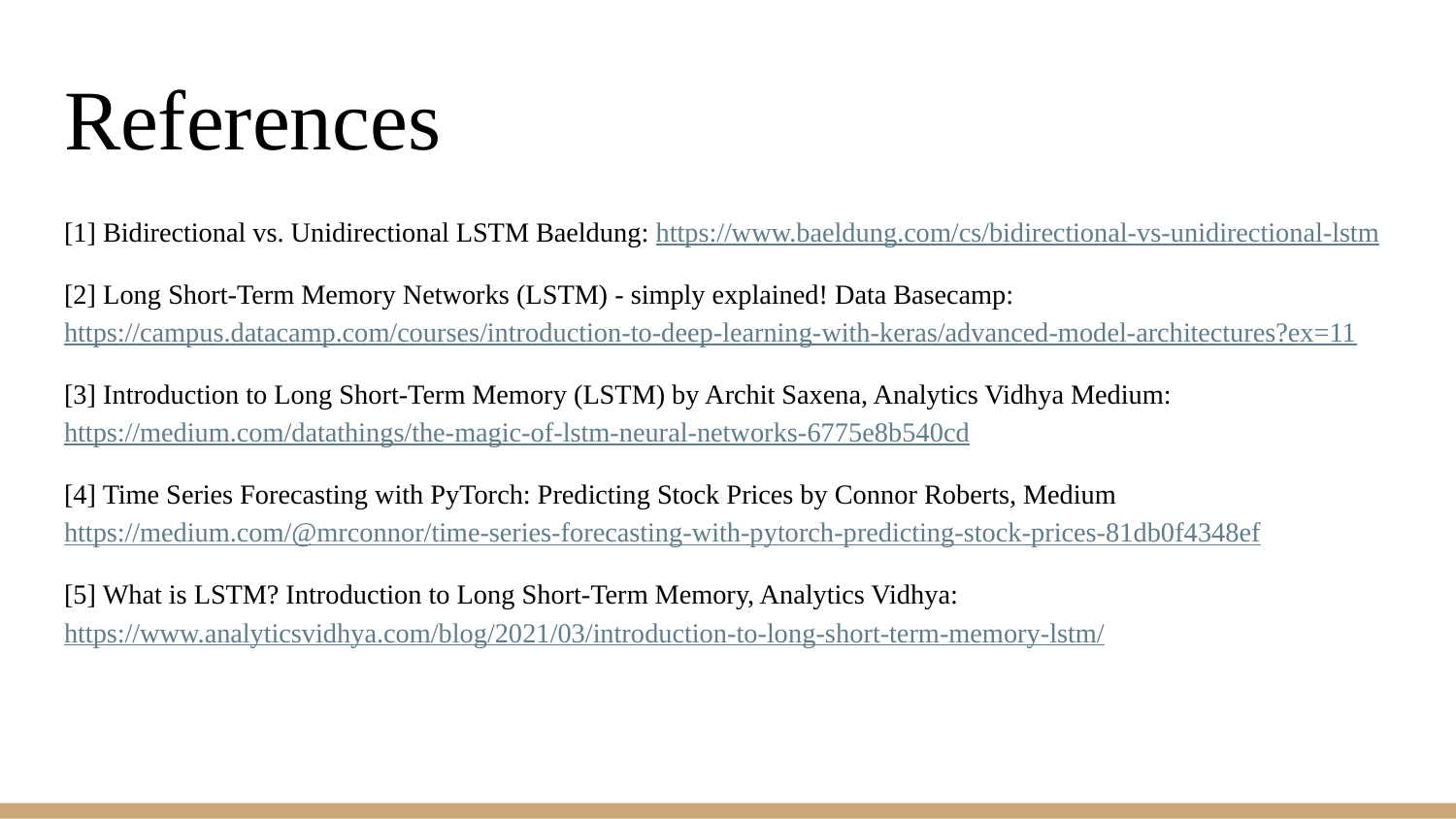

# References
[1] Bidirectional vs. Unidirectional LSTM Baeldung: https://www.baeldung.com/cs/bidirectional-vs-unidirectional-lstm
[2] Long Short-Term Memory Networks (LSTM) - simply explained! Data Basecamp: https://campus.datacamp.com/courses/introduction-to-deep-learning-with-keras/advanced-model-architectures?ex=11
[3] Introduction to Long Short-Term Memory (LSTM) by Archit Saxena, Analytics Vidhya Medium: https://medium.com/datathings/the-magic-of-lstm-neural-networks-6775e8b540cd
[4] Time Series Forecasting with PyTorch: Predicting Stock Prices by Connor Roberts, Medium https://medium.com/@mrconnor/time-series-forecasting-with-pytorch-predicting-stock-prices-81db0f4348ef
[5] What is LSTM? Introduction to Long Short-Term Memory, Analytics Vidhya: https://www.analyticsvidhya.com/blog/2021/03/introduction-to-long-short-term-memory-lstm/